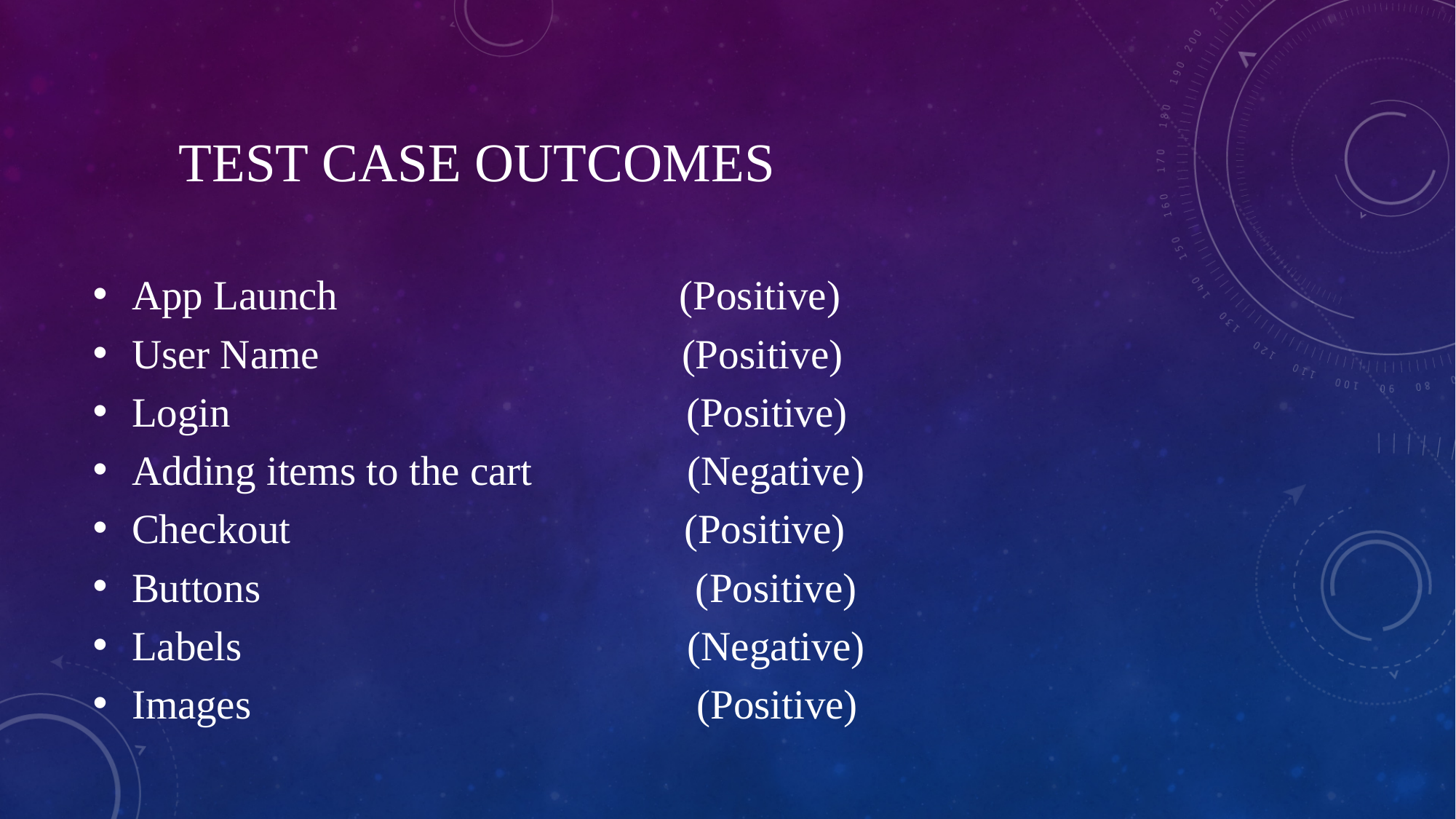

# TEST CASE OUTCOMES

App Launch                                 (Positive)
User Name                                   (Positive)
Login                                            (Positive)
Adding items to the cart               (Negative)
Checkout                                      (Positive)
Buttons                                          (Positive)
Labels                                           (Negative)
Images                                           (Positive)